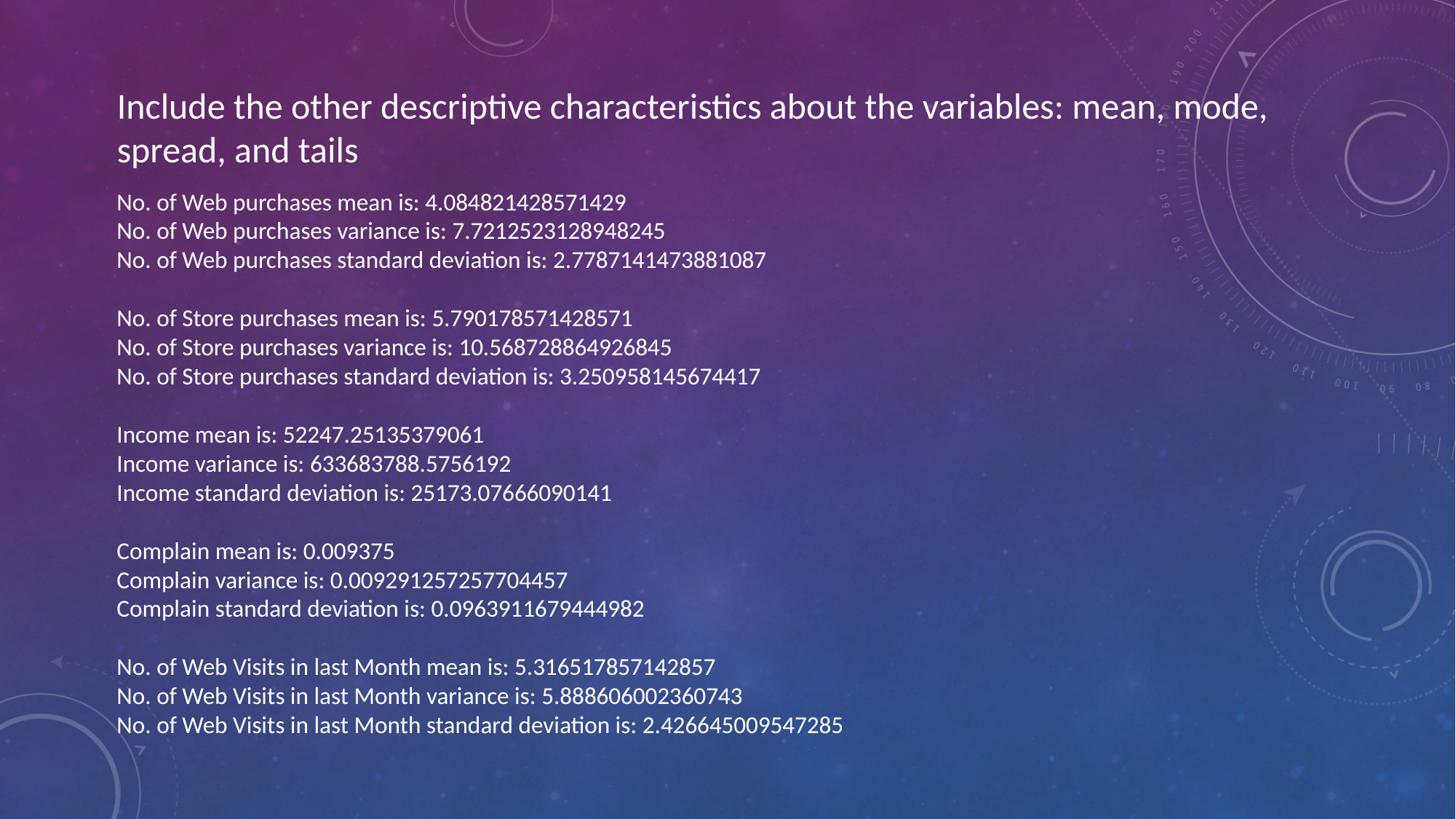

# Include the other descriptive characteristics about the variables: mean, mode, spread, and tails
No. of Web purchases mean is: 4.084821428571429
No. of Web purchases variance is: 7.7212523128948245
No. of Web purchases standard deviation is: 2.7787141473881087
No. of Store purchases mean is: 5.790178571428571
No. of Store purchases variance is: 10.568728864926845
No. of Store purchases standard deviation is: 3.250958145674417

Income mean is: 52247.25135379061
Income variance is: 633683788.5756192
Income standard deviation is: 25173.07666090141

Complain mean is: 0.009375
Complain variance is: 0.009291257257704457
Complain standard deviation is: 0.0963911679444982
No. of Web Visits in last Month mean is: 5.316517857142857
No. of Web Visits in last Month variance is: 5.888606002360743
No. of Web Visits in last Month standard deviation is: 2.426645009547285